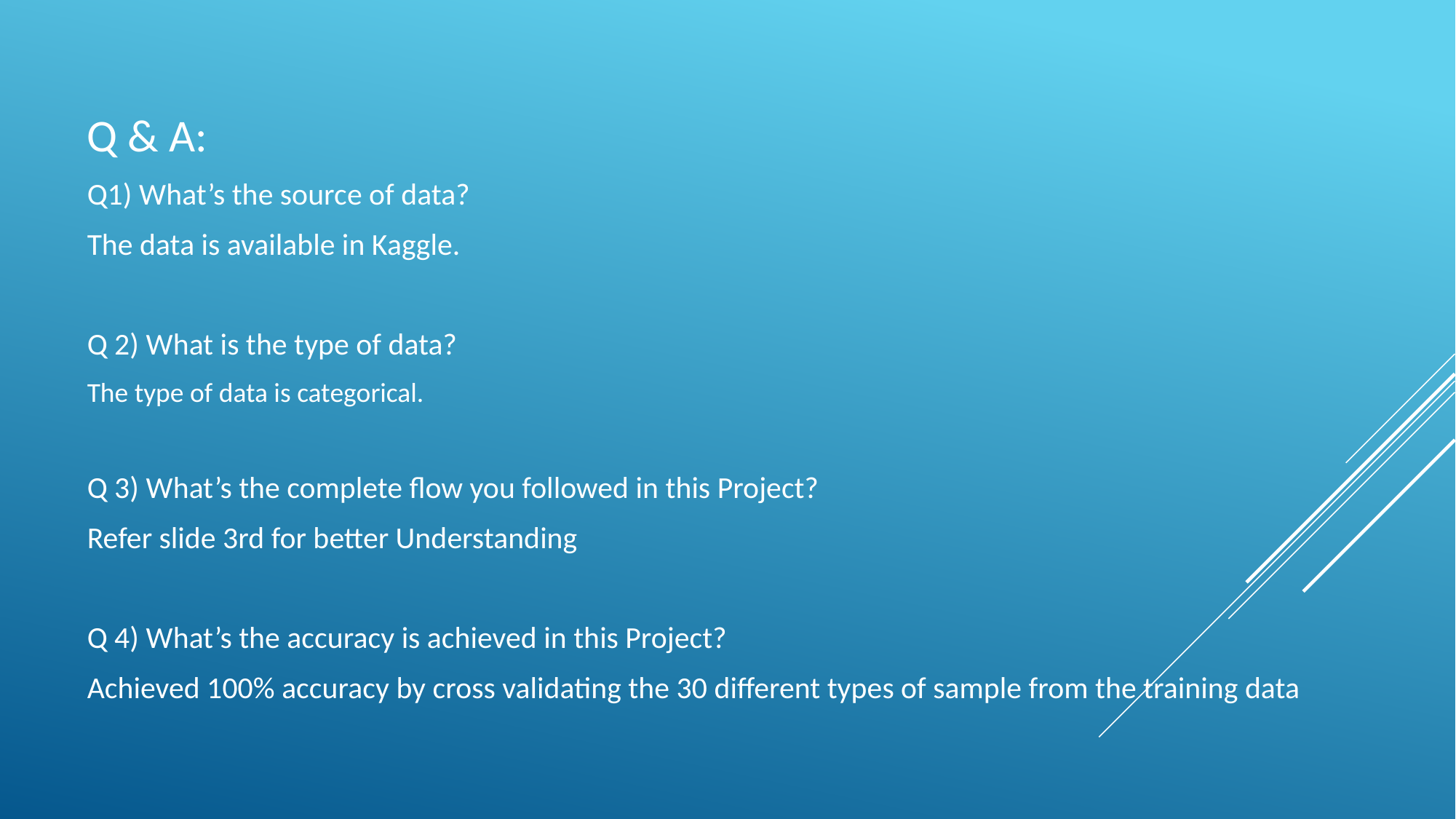

Q & A:
Q1) What’s the source of data?
The data is available in Kaggle.

Q 2) What is the type of data?
The type of data is categorical.

Q 3) What’s the complete flow you followed in this Project?
Refer slide 3rd for better Understanding

Q 4) What’s the accuracy is achieved in this Project?
Achieved 100% accuracy by cross validating the 30 different types of sample from the training data